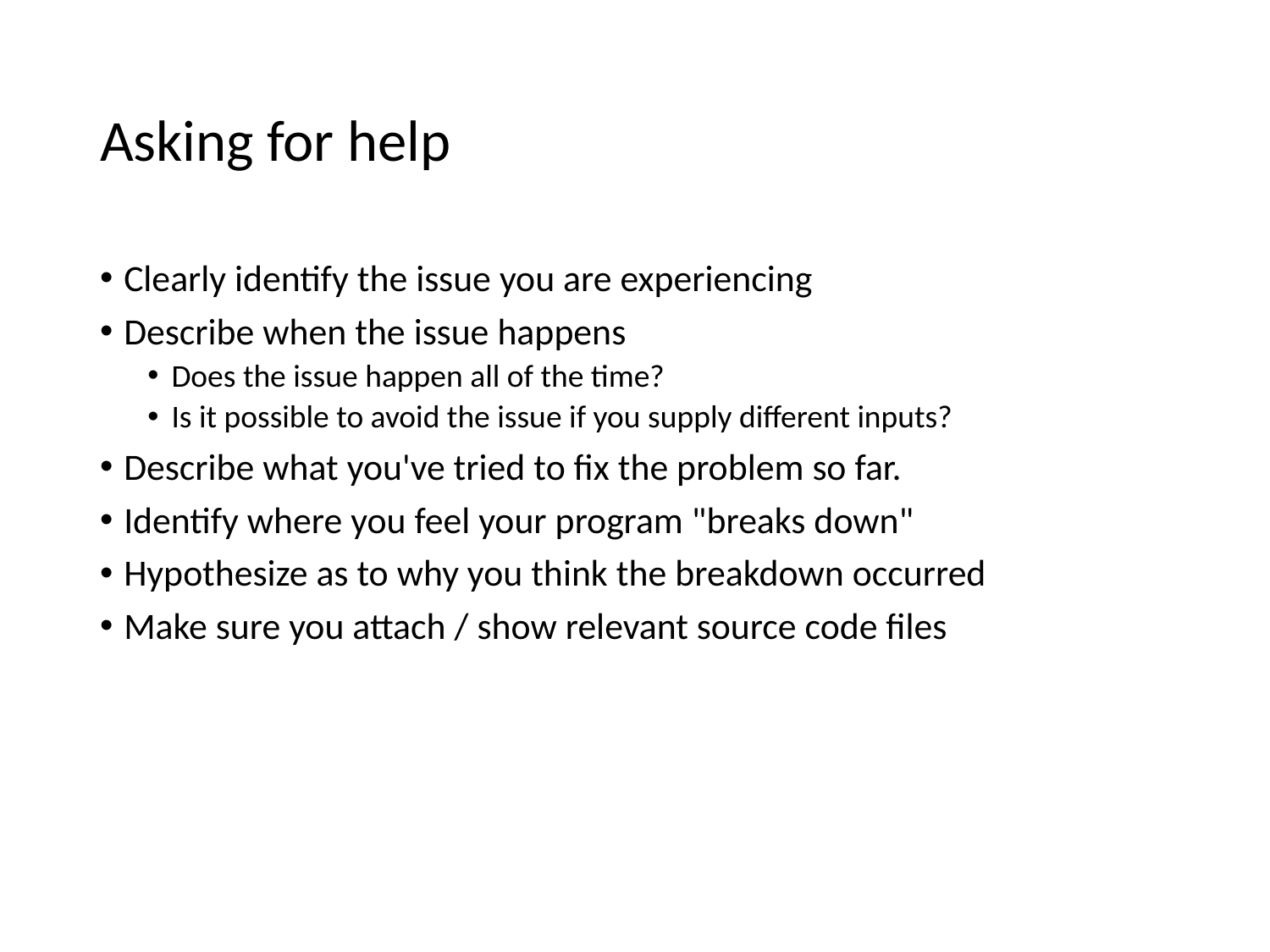

# Asking for help
Clearly identify the issue you are experiencing
Describe when the issue happens
Does the issue happen all of the time?
Is it possible to avoid the issue if you supply different inputs?
Describe what you've tried to fix the problem so far.
Identify where you feel your program "breaks down"
Hypothesize as to why you think the breakdown occurred
Make sure you attach / show relevant source code files